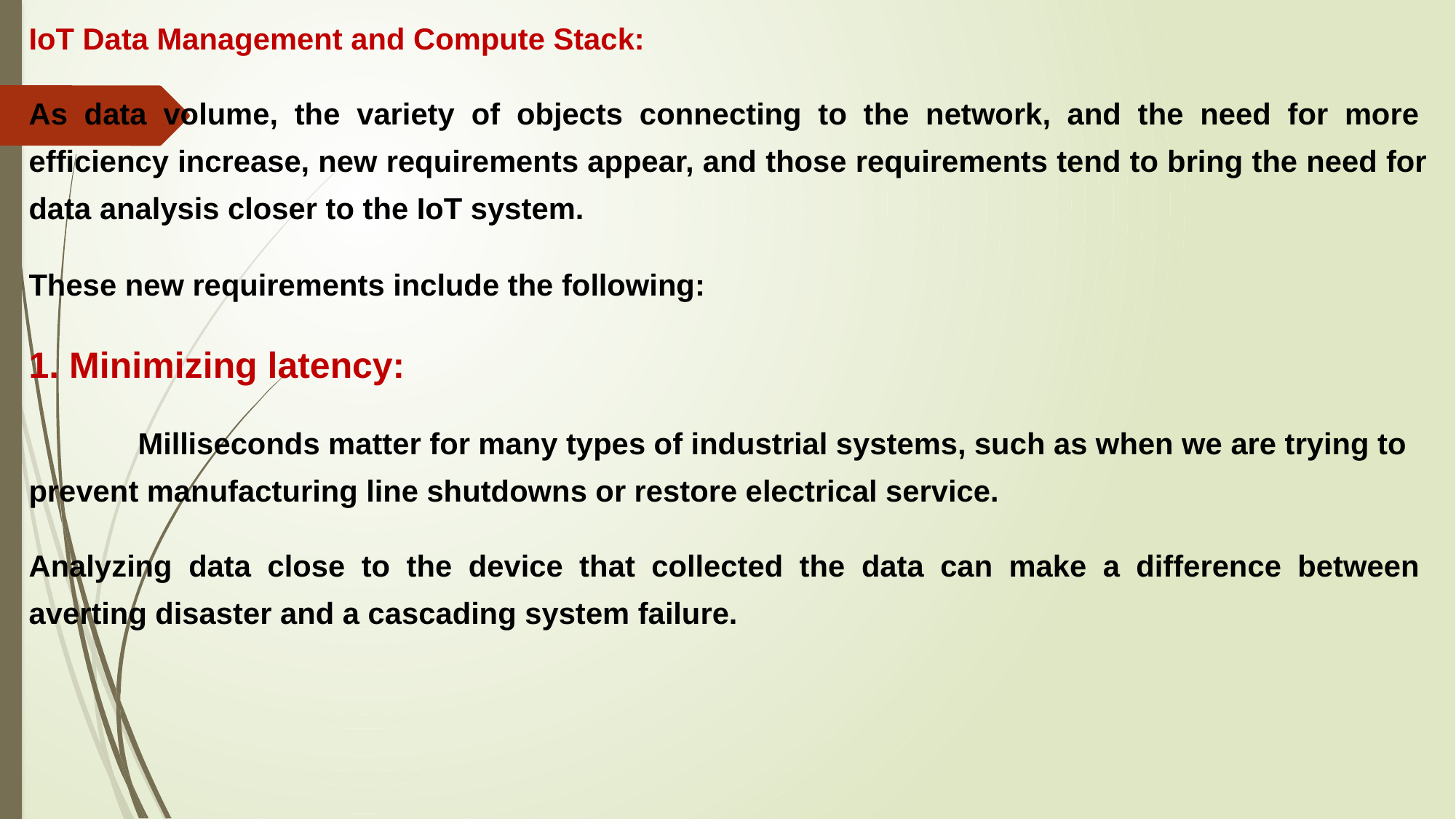

IoT Data Management and Compute Stack:
As data volume, the variety of objects connecting to the network, and the need for more  efficiency increase, new requirements appear, and those requirements tend to bring the need for  data analysis closer to the IoT system.

These new requirements include the following:

1. Minimizing latency:

Milliseconds matter for many types of industrial systems, such as when we are trying to
prevent manufacturing line shutdowns or restore electrical service.
Analyzing data close to the device that collected the data can make a difference between  averting disaster and a cascading system failure.